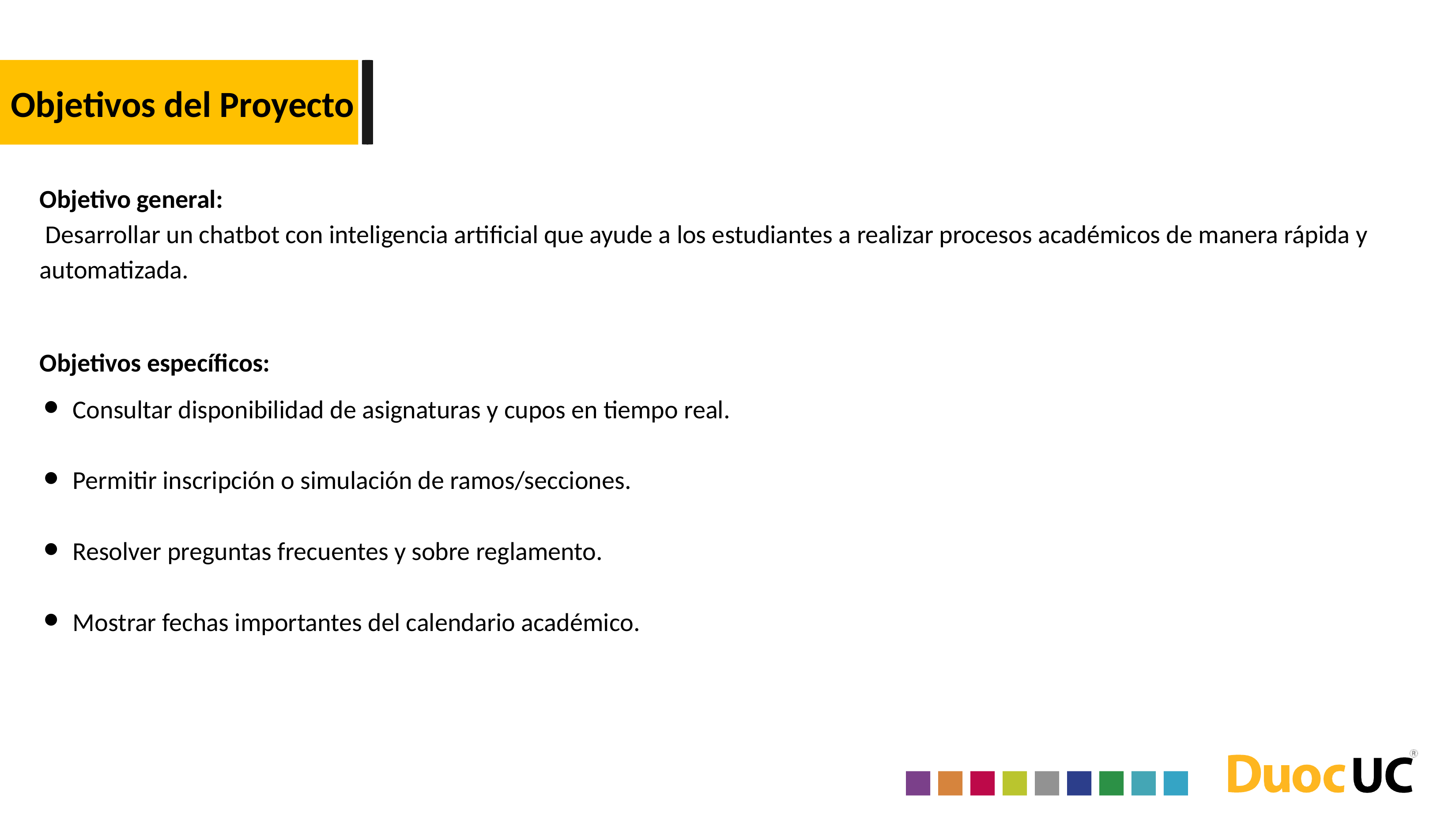

Objetivos del Proyecto
Objetivo general:
 Desarrollar un chatbot con inteligencia artificial que ayude a los estudiantes a realizar procesos académicos de manera rápida y automatizada.

Objetivos específicos:
Consultar disponibilidad de asignaturas y cupos en tiempo real.
Permitir inscripción o simulación de ramos/secciones.
Resolver preguntas frecuentes y sobre reglamento.
Mostrar fechas importantes del calendario académico.